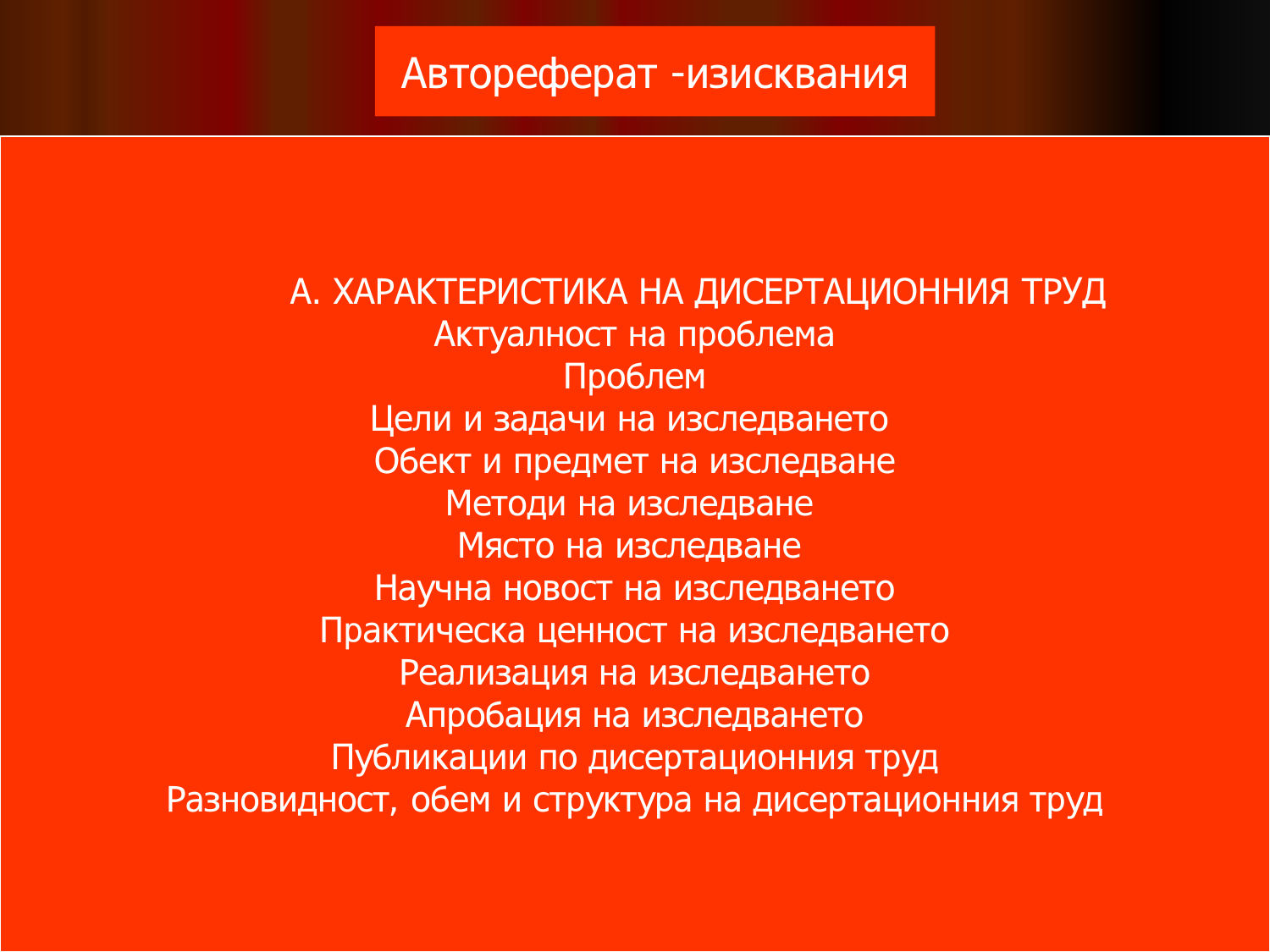

Автореферат -изисквания
	А. ХАРАКТЕРИСТИКА НА ДИСЕРТАЦИОННИЯ ТРУД
Актуалност на проблема
Проблем
Цели и задачи на изследването
Обект и предмет на изследване
Методи на изследване
Място на изследване
Научна новост на изследването
Практическа ценност на изследването
Реализация на изследването
Апробация на изследването
Публикации по дисертационния труд
Разновидност, обем и структура на дисертационния труд